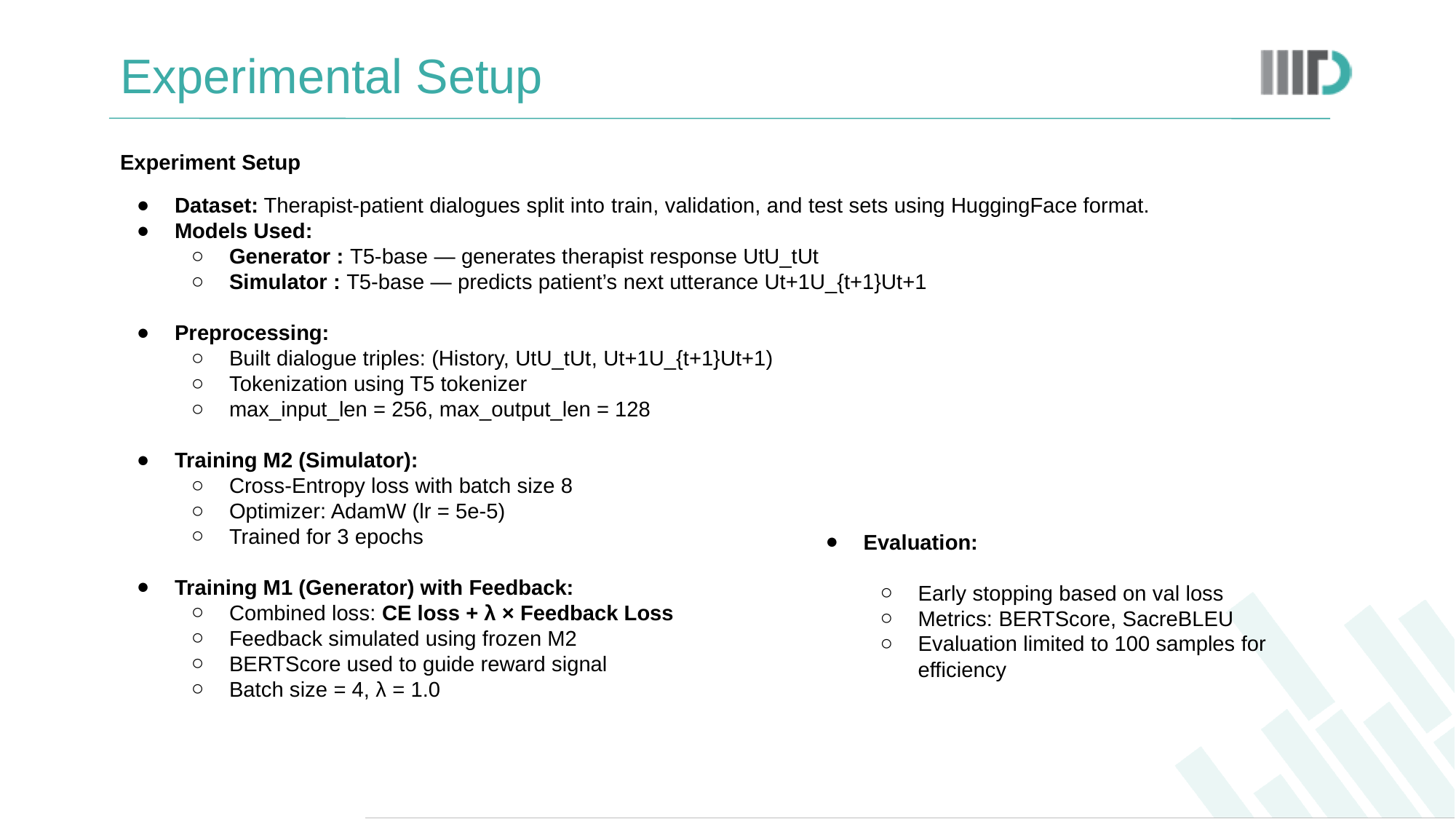

# Experimental Setup
Experiment Setup
Dataset: Therapist-patient dialogues split into train, validation, and test sets using HuggingFace format.
Models Used:
Generator : T5-base — generates therapist response UtU_tUt​
Simulator : T5-base — predicts patient’s next utterance Ut+1U_{t+1}Ut+1​
Preprocessing:
Built dialogue triples: (History, UtU_tUt​, Ut+1U_{t+1}Ut+1​)
Tokenization using T5 tokenizer
max_input_len = 256, max_output_len = 128
Training M2 (Simulator):
Cross-Entropy loss with batch size 8
Optimizer: AdamW (lr = 5e-5)
Trained for 3 epochs
Training M1 (Generator) with Feedback:
Combined loss: CE loss + λ × Feedback Loss
Feedback simulated using frozen M2
BERTScore used to guide reward signal
Batch size = 4, λ = 1.0

Evaluation:
Early stopping based on val loss
Metrics: BERTScore, SacreBLEU
Evaluation limited to 100 samples for efficiency